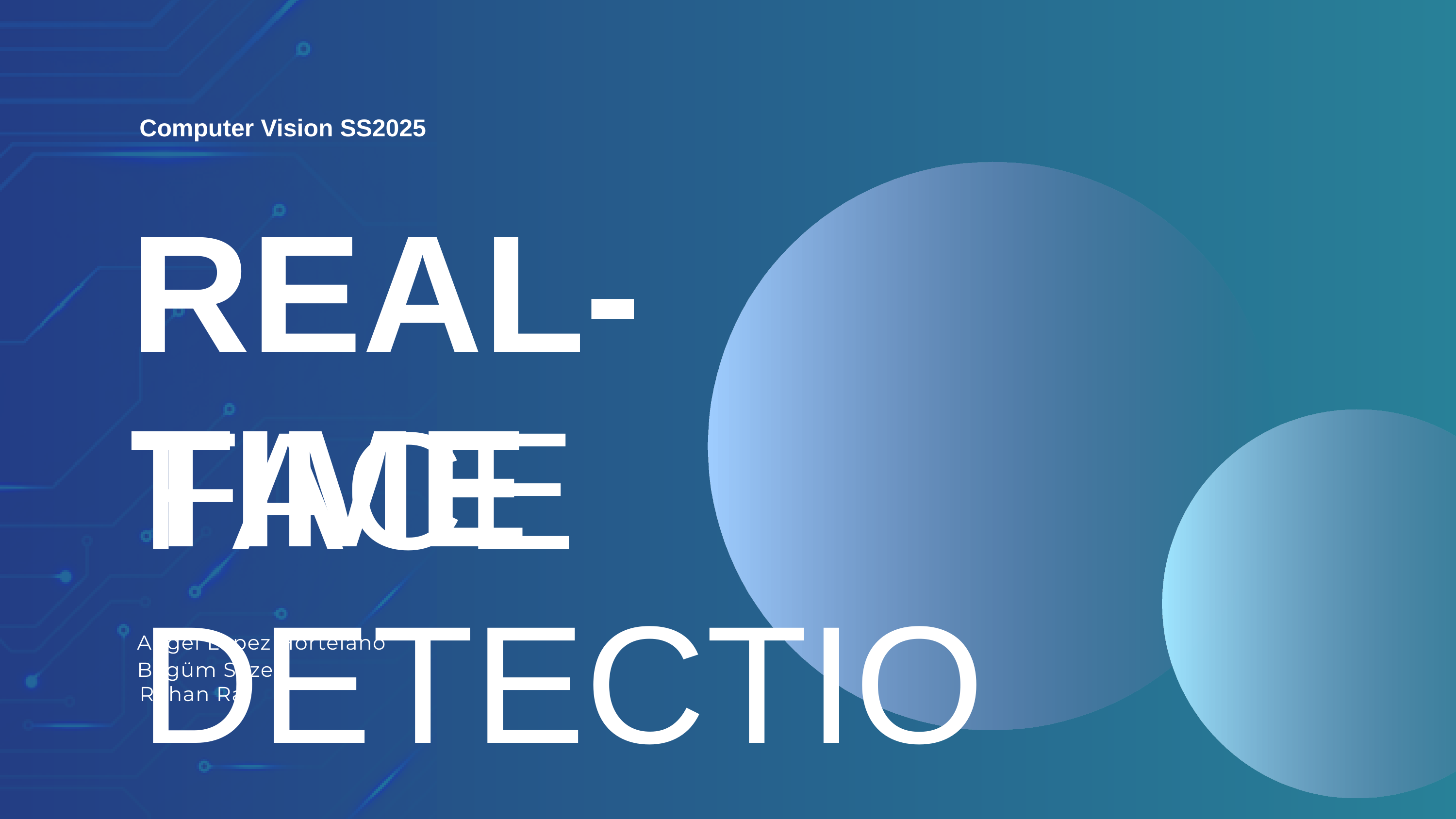

Computer Vision SS2025

REAL-TIME

FACE DETECTION

Angel Lopez Hortelano

Begüm Sezer
Rohan Raj